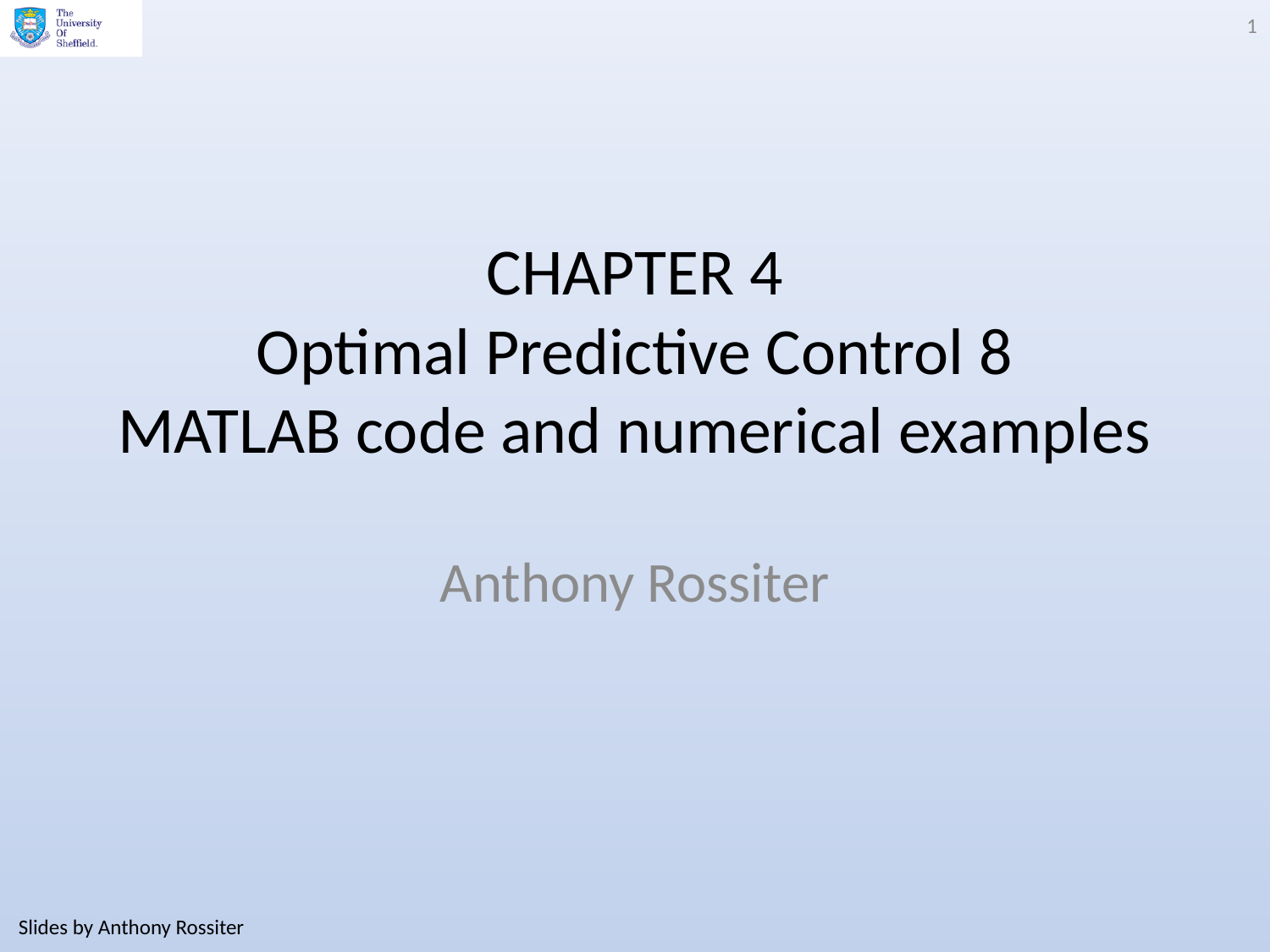

1
# CHAPTER 4 Optimal Predictive Control 8 MATLAB code and numerical examples
Anthony Rossiter
Slides by Anthony Rossiter